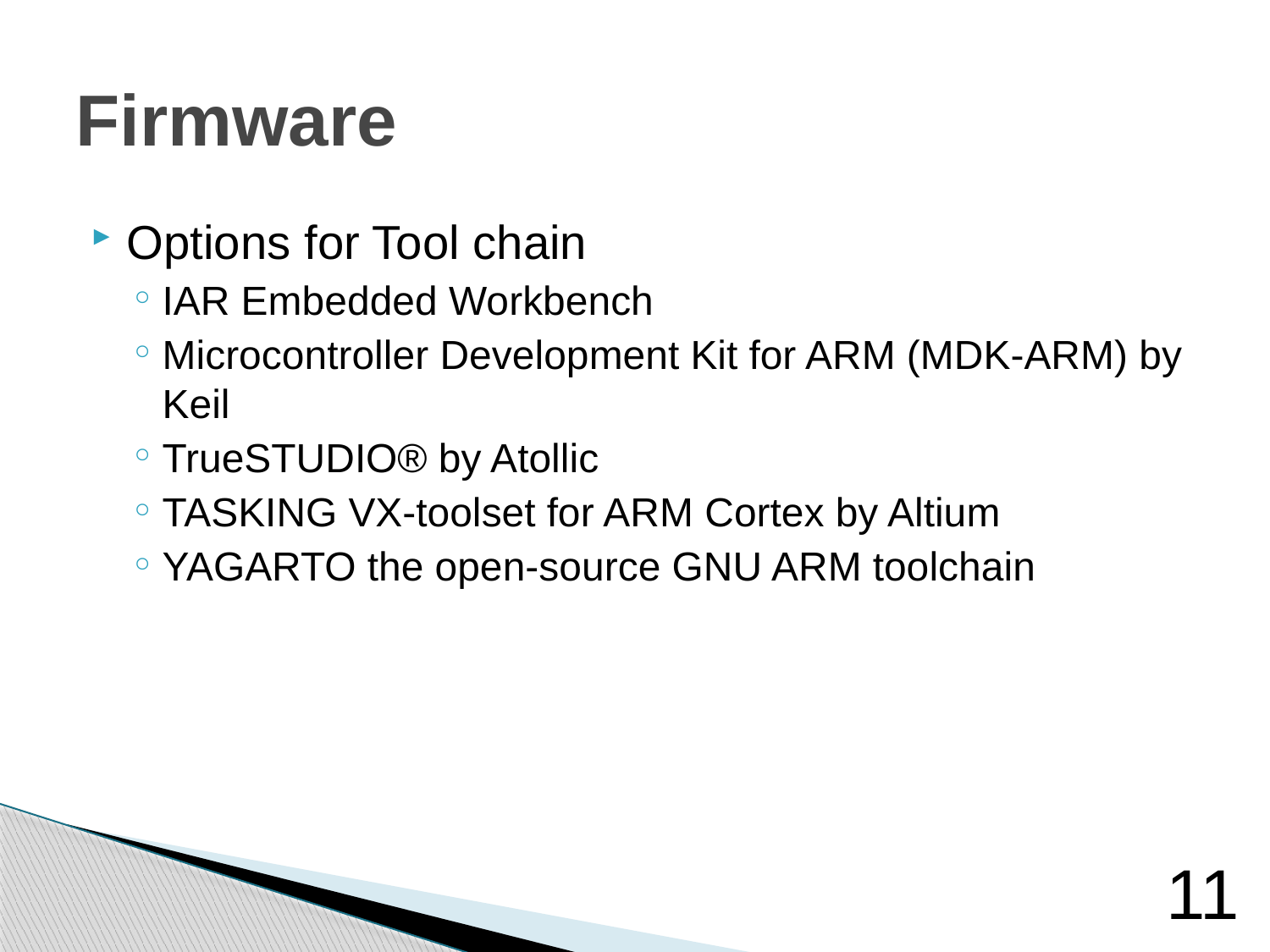

# Firmware
Options for Tool chain
IAR Embedded Workbench
Microcontroller Development Kit for ARM (MDK-ARM) by Keil
TrueSTUDIO® by Atollic
TASKING VX-toolset for ARM Cortex by Altium
YAGARTO the open-source GNU ARM toolchain

11